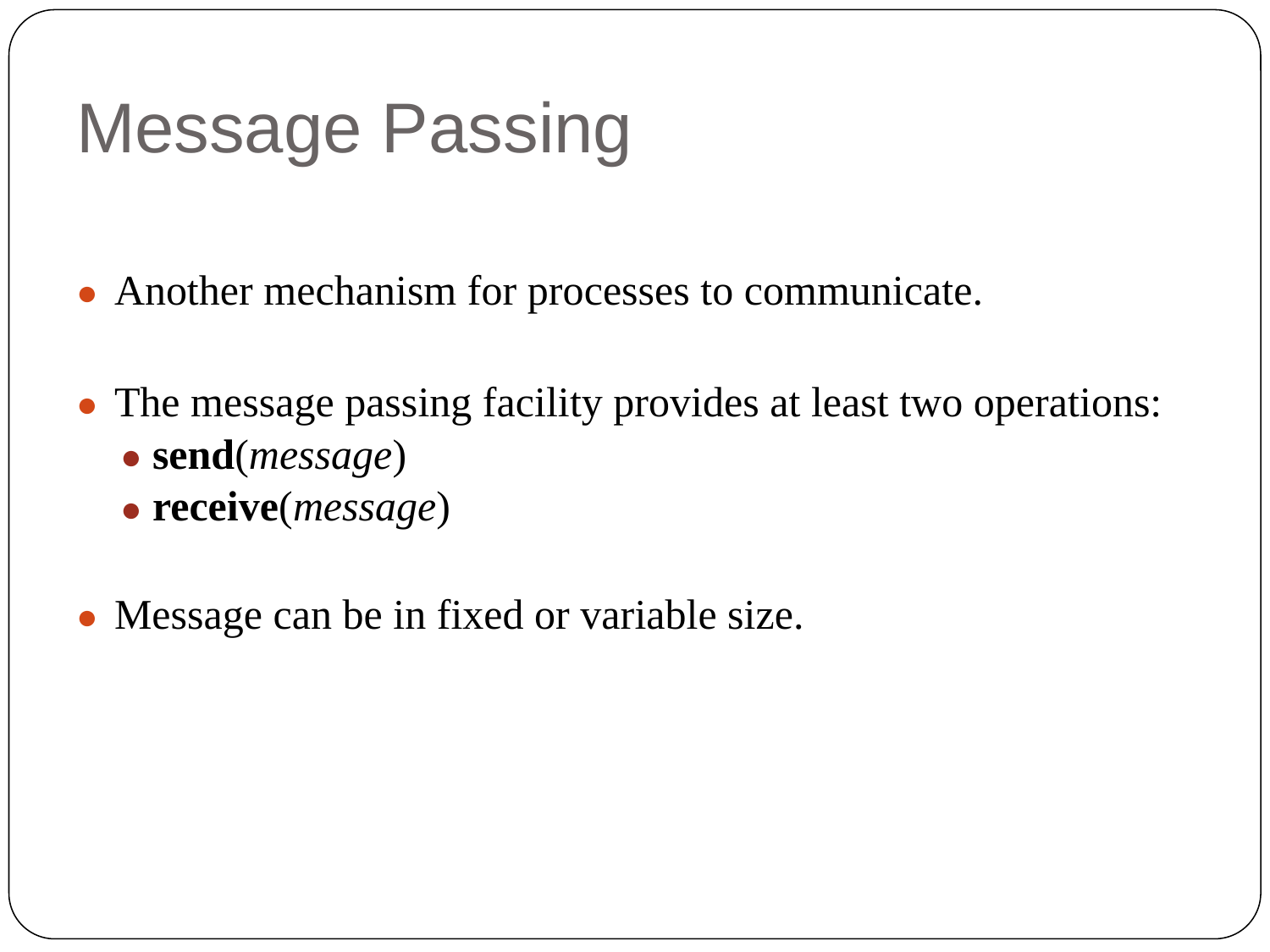

# Message Passing

Another mechanism for processes to communicate.

The message passing facility provides at least two operations:
send(message)
receive(message)

Message can be in fixed or variable size.